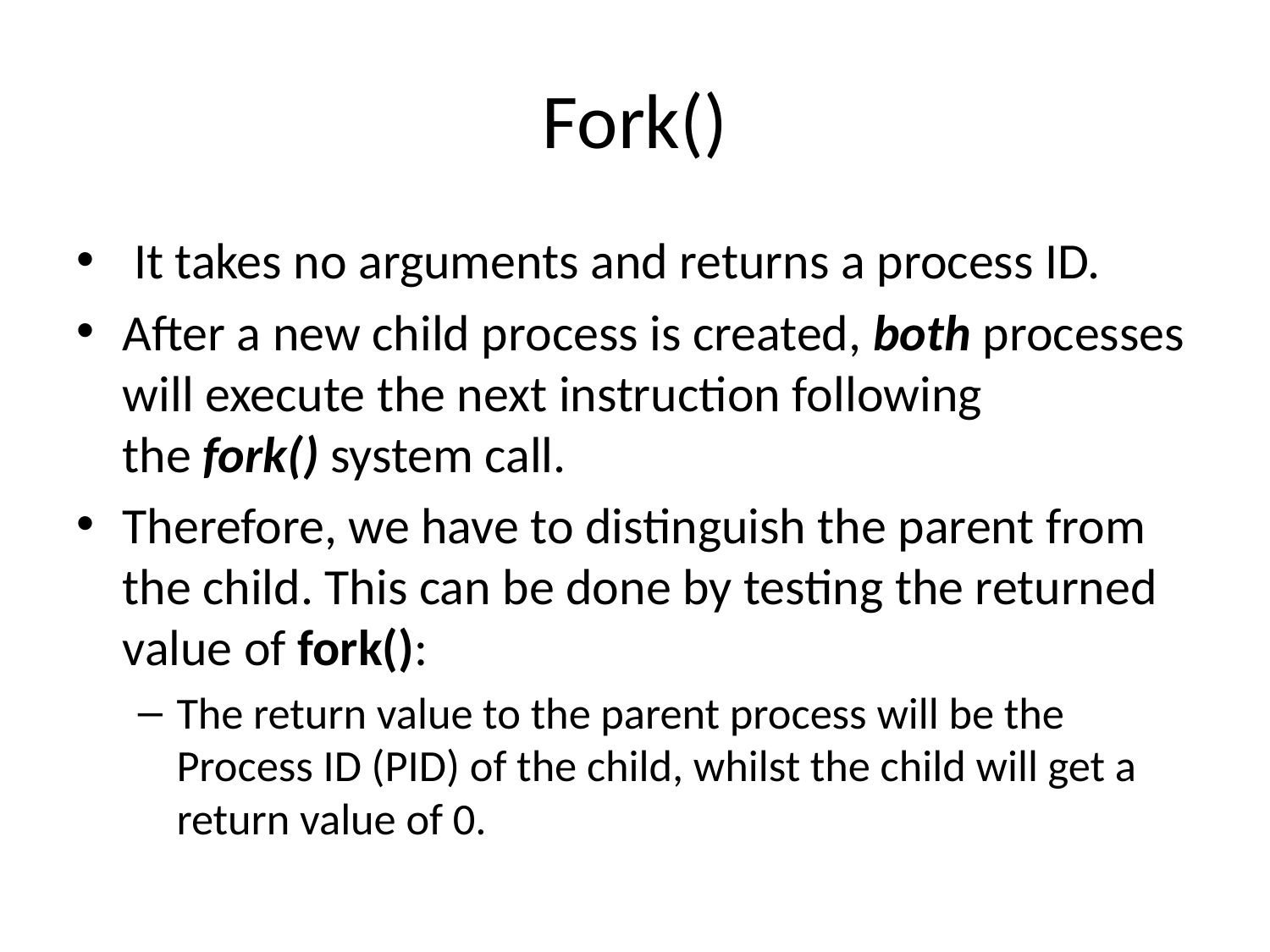

# Fork()
 It takes no arguments and returns a process ID.
After a new child process is created, both processes will execute the next instruction following the fork() system call.
Therefore, we have to distinguish the parent from the child. This can be done by testing the returned value of fork():
The return value to the parent process will be the Process ID (PID) of the child, whilst the child will get a return value of 0.